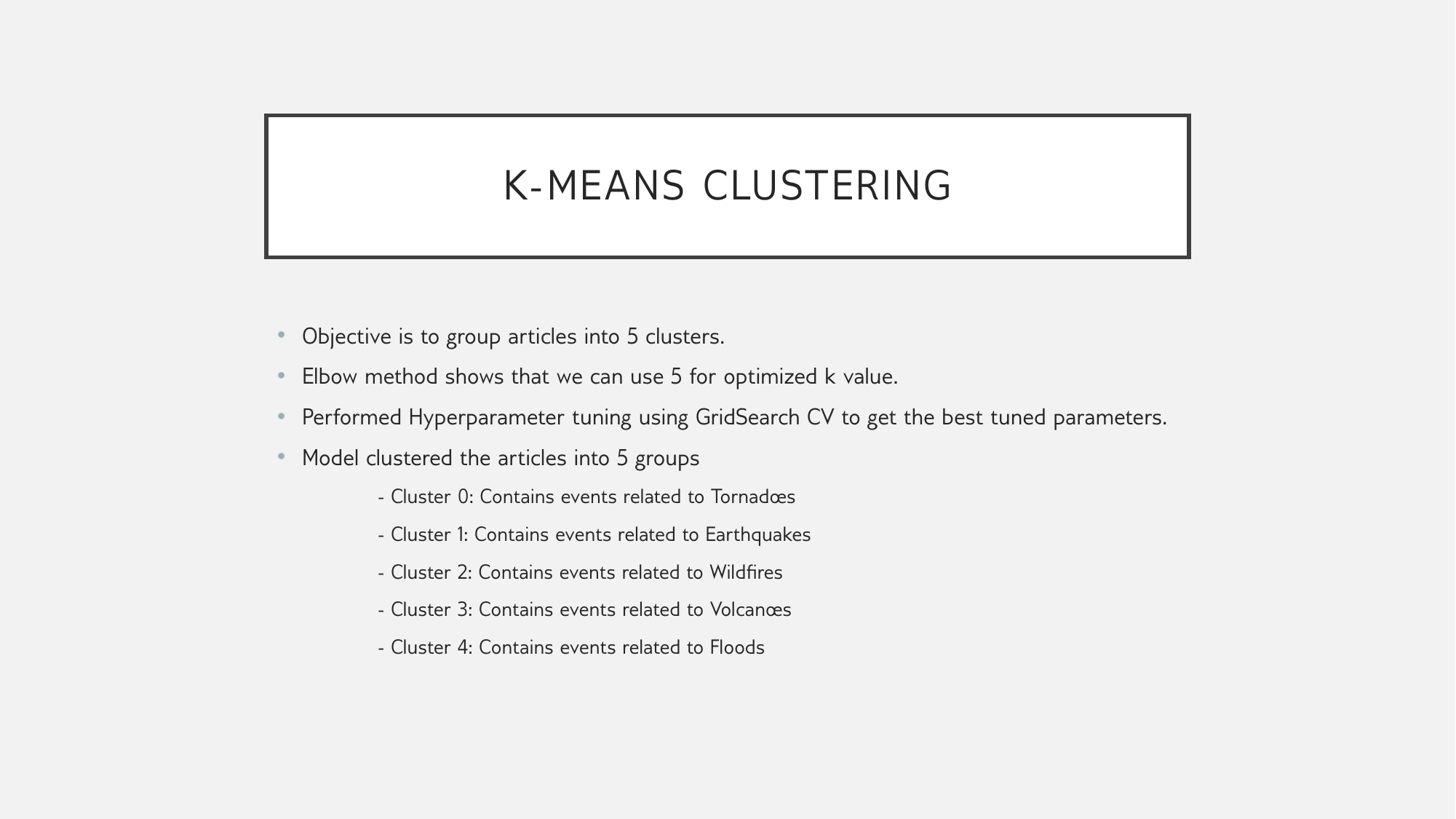

# K-Means Clustering
Objective is to group articles into 5 clusters.
Elbow method shows that we can use 5 for optimized k value.
Performed Hyperparameter tuning using GridSearch CV to get the best tuned parameters.
Model clustered the articles into 5 groups
- Cluster 0: Contains events related to Tornadoes
- Cluster 1: Contains events related to Earthquakes
- Cluster 2: Contains events related to Wildfires
- Cluster 3: Contains events related to Volcanoes
- Cluster 4: Contains events related to Floods